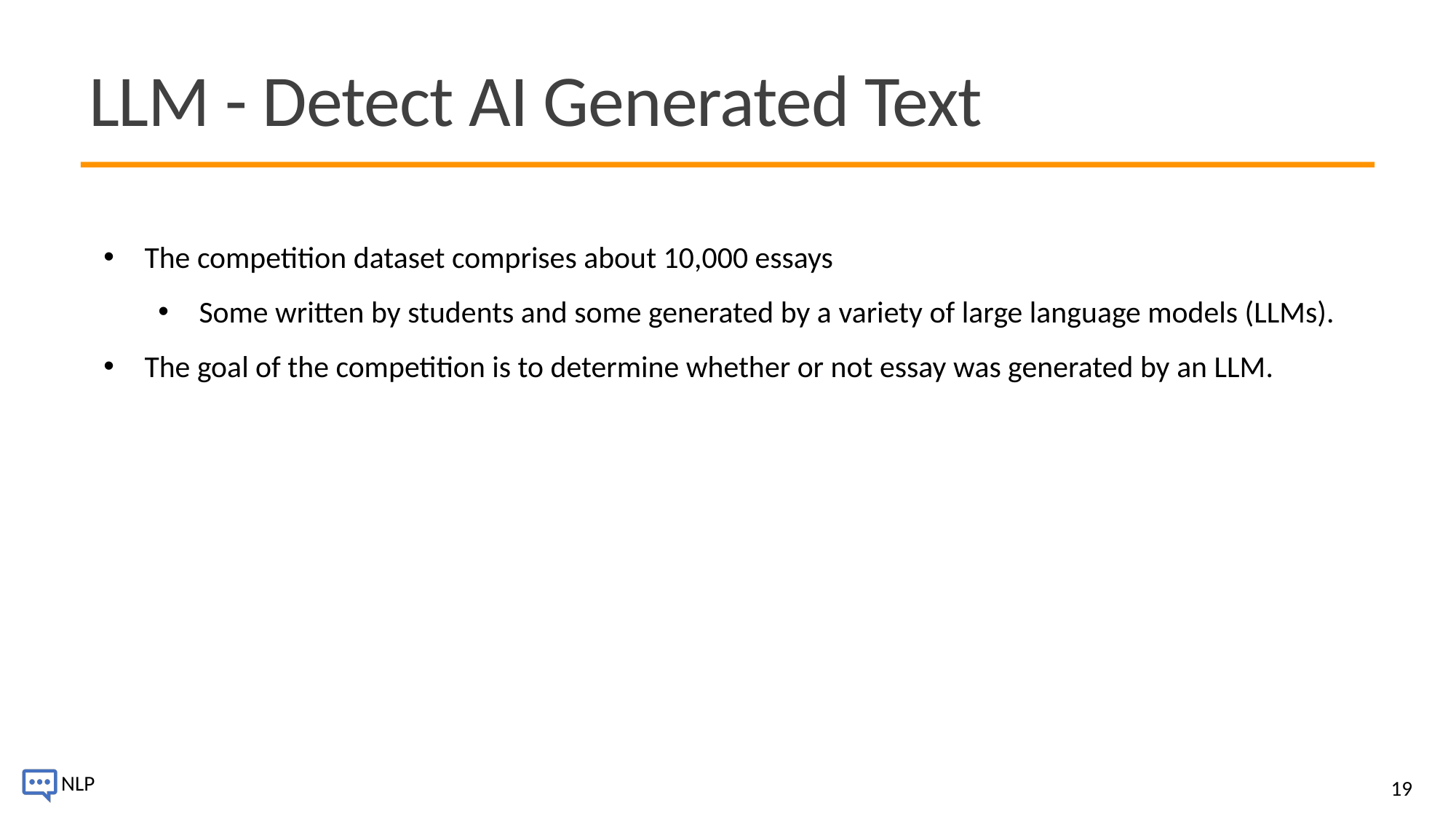

# LLM - Detect AI Generated Text
The competition dataset comprises about 10,000 essays
Some written by students and some generated by a variety of large language models (LLMs).
The goal of the competition is to determine whether or not essay was generated by an LLM.
19